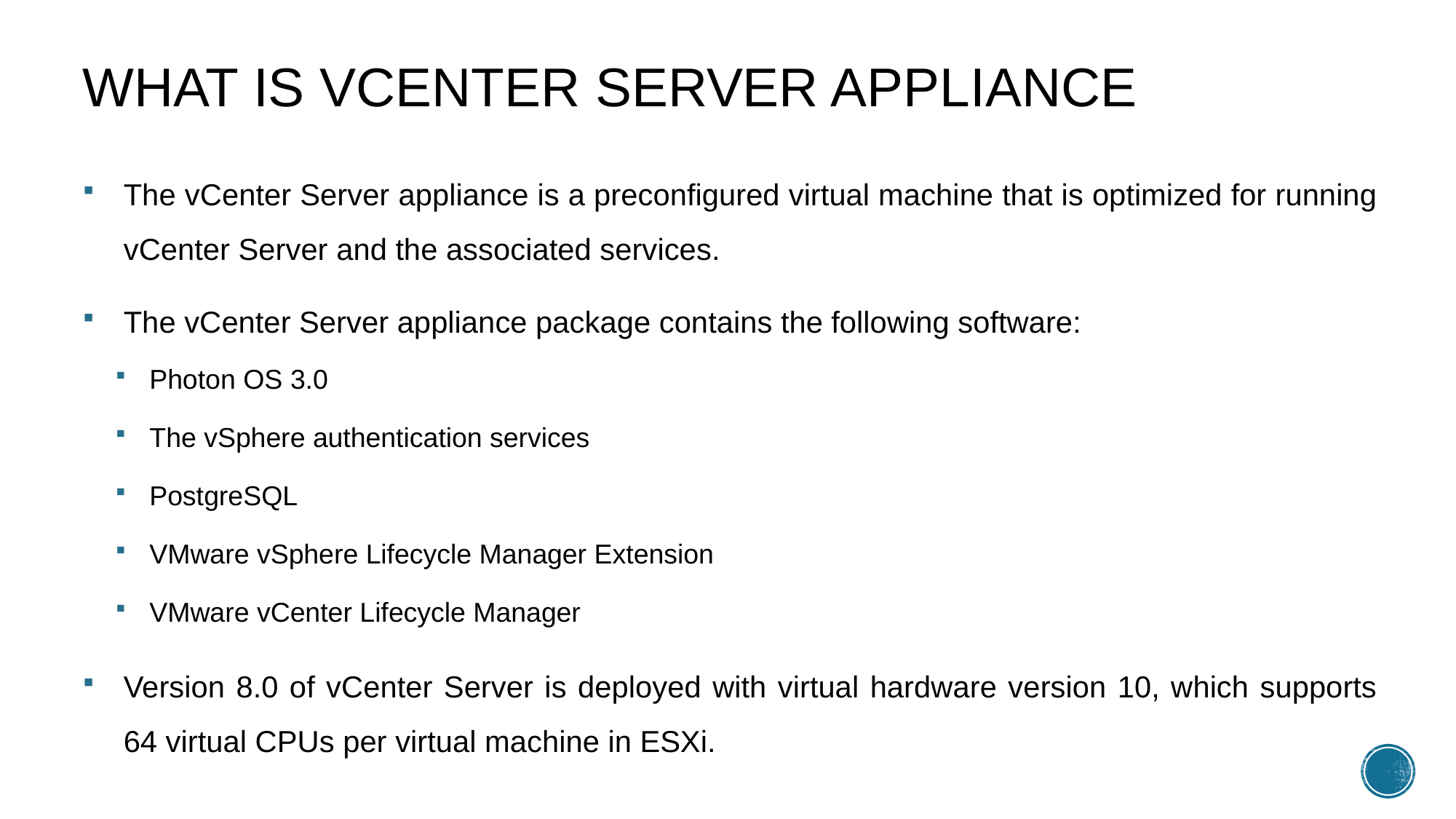

# What is vCenter Server Appliance
The vCenter Server appliance is a preconfigured virtual machine that is optimized for running vCenter Server and the associated services.
The vCenter Server appliance package contains the following software:
Photon OS 3.0
The vSphere authentication services
PostgreSQL
VMware vSphere Lifecycle Manager Extension
VMware vCenter Lifecycle Manager
Version 8.0 of vCenter Server is deployed with virtual hardware version 10, which supports 64 virtual CPUs per virtual machine in ESXi.